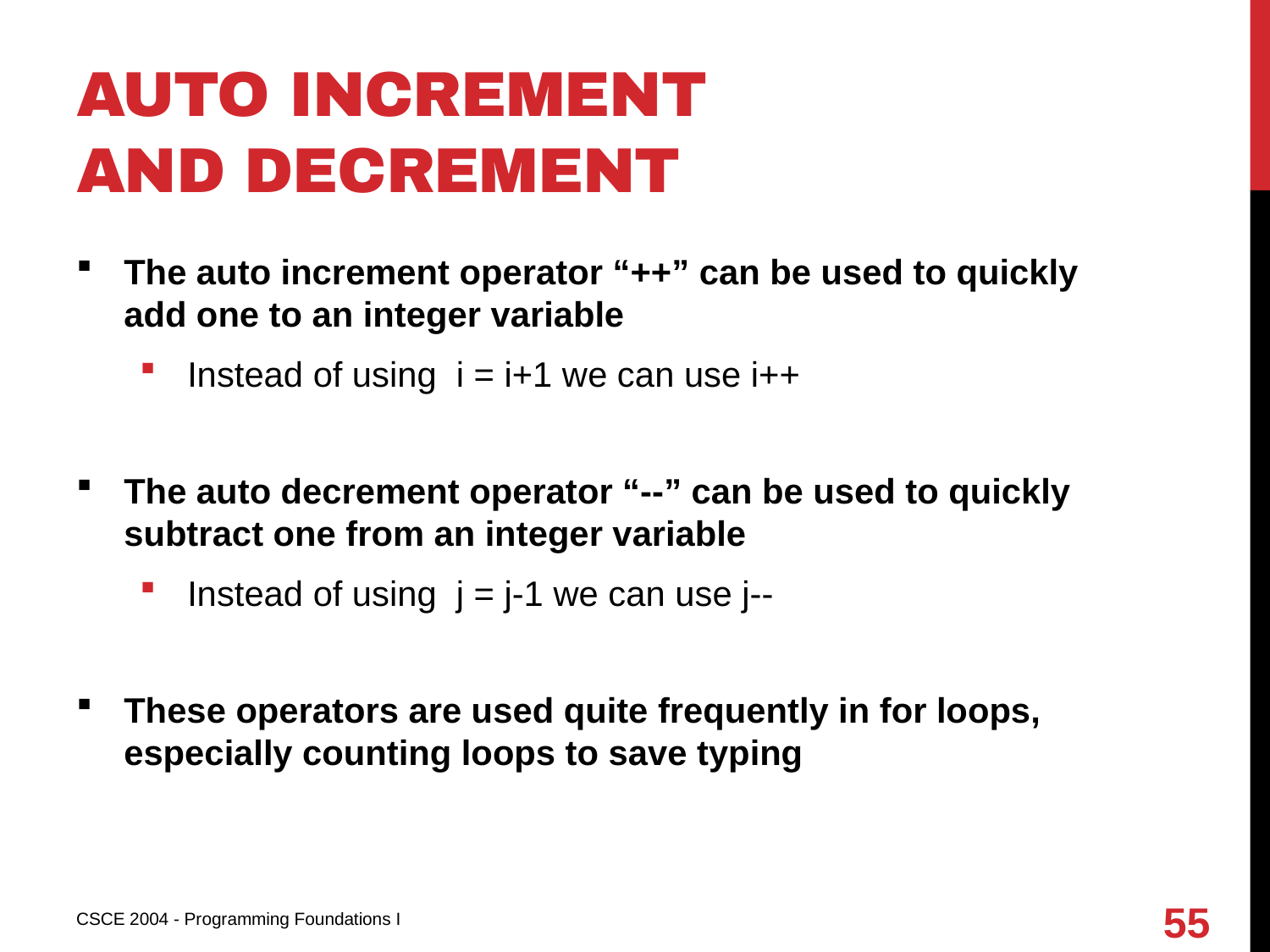

# Auto increment and decrement
The auto increment operator “++” can be used to quickly add one to an integer variable
Instead of using  i = i+1 we can use i++

The auto decrement operator “--” can be used to quickly subtract one from an integer variable
Instead of using  j = j-1 we can use j--

These operators are used quite frequently in for loops, especially counting loops to save typing
55
CSCE 2004 - Programming Foundations I